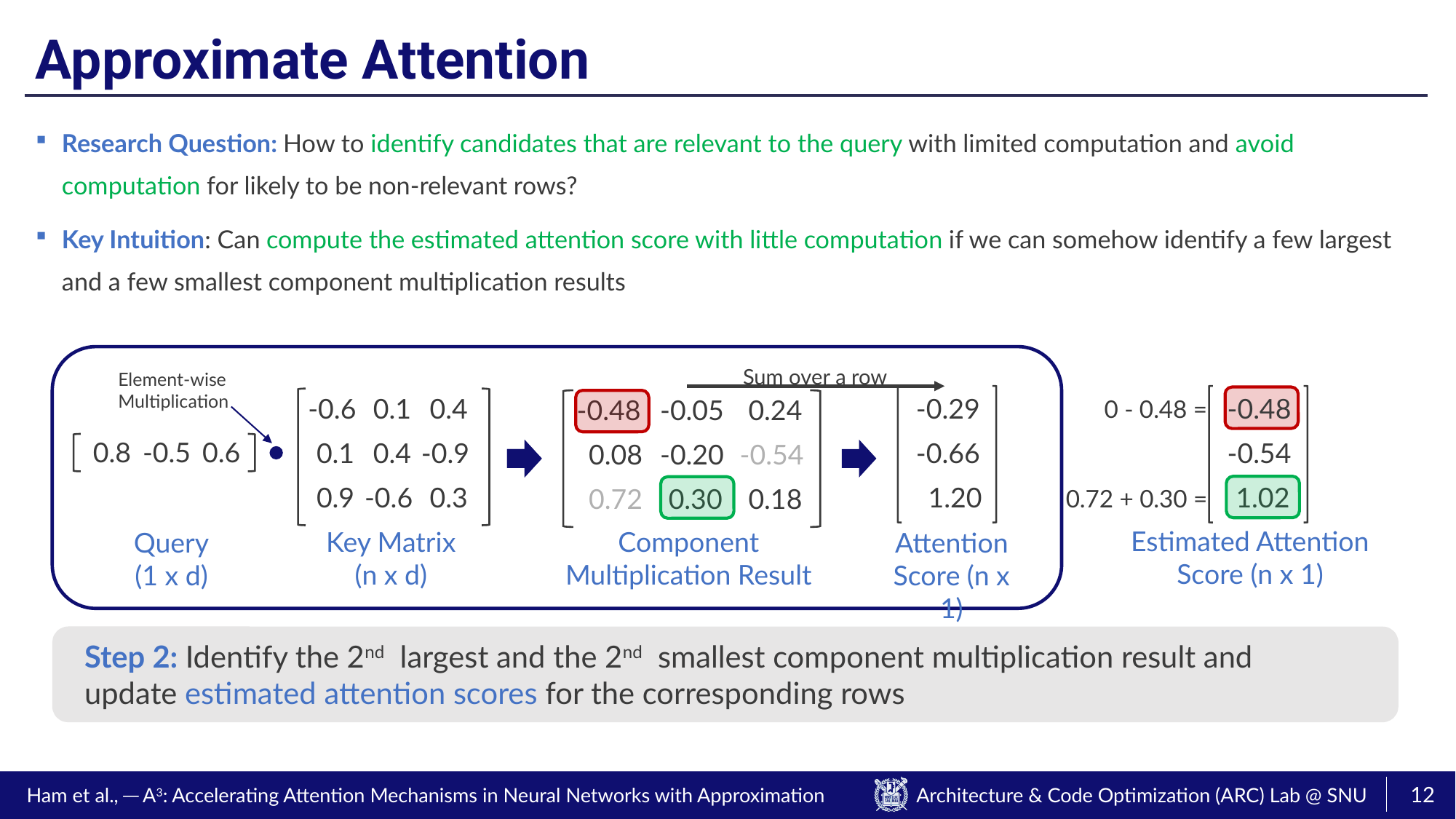

# Approximate Attention
Research Question: How to identify candidates that are relevant to the query with limited computation and avoid computation for likely to be non-relevant rows?
Key Intuition: Can compute the estimated attention score with little computation if we can somehow identify a few largest and a few smallest component multiplication results

Sum over a row
Element-wise
Multiplication

| -0.29 |
| --- |
| -0.66 |
| 1.20 |
| -0.48 |
| --- |
| -0.54 |
| 1.02 |
| -0.6 | 0.1 | 0.4 |
| --- | --- | --- |
| 0.1 | 0.4 | -0.9 |
| 0.9 | -0.6 | 0.3 |

| -0.48 | -0.05 | 0.24 |
| --- | --- | --- |
| 0.08 | -0.20 | -0.54 |
| 0.72 | 0.30 | 0.18 |
0 - 0.48 =

| 0.8 | -0.5 | 0.6 |
| --- | --- | --- |

0.72 + 0.30 =
Estimated Attention
Score (n x 1)
Component Multiplication Result
Key Matrix
(n x d)
Query
(1 x d)
Attention
Score (n x 1)

Step 2: Identify the 2nd  largest and the 2nd  smallest component multiplication result and update estimated attention scores for the corresponding rows
12